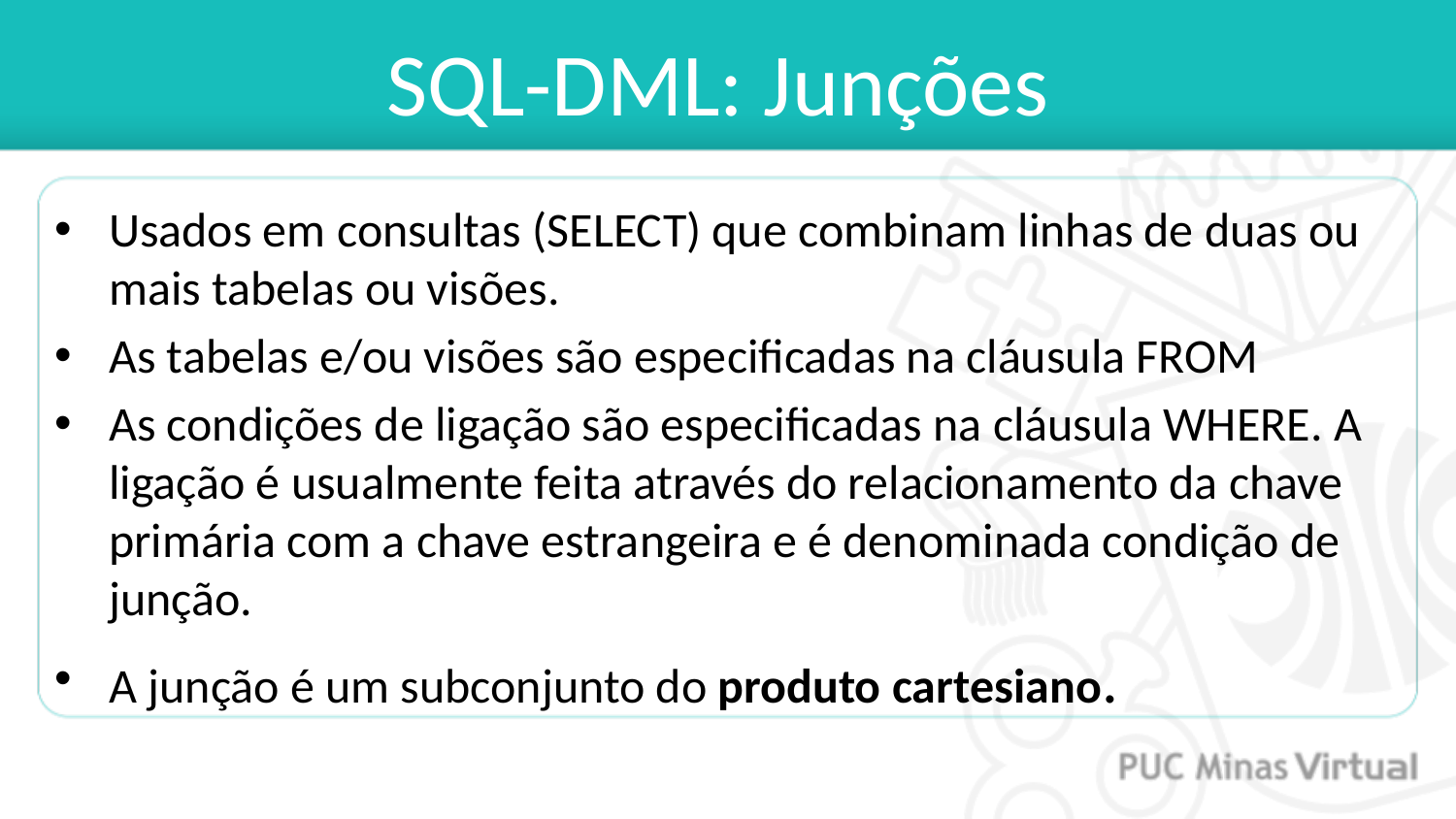

# SQL-DML: Junções
Usados em consultas (SELECT) que combinam linhas de duas ou mais tabelas ou visões.
As tabelas e/ou visões são especificadas na cláusula FROM
As condições de ligação são especificadas na cláusula WHERE. A ligação é usualmente feita através do relacionamento da chave primária com a chave estrangeira e é denominada condição de junção.
A junção é um subconjunto do produto cartesiano.